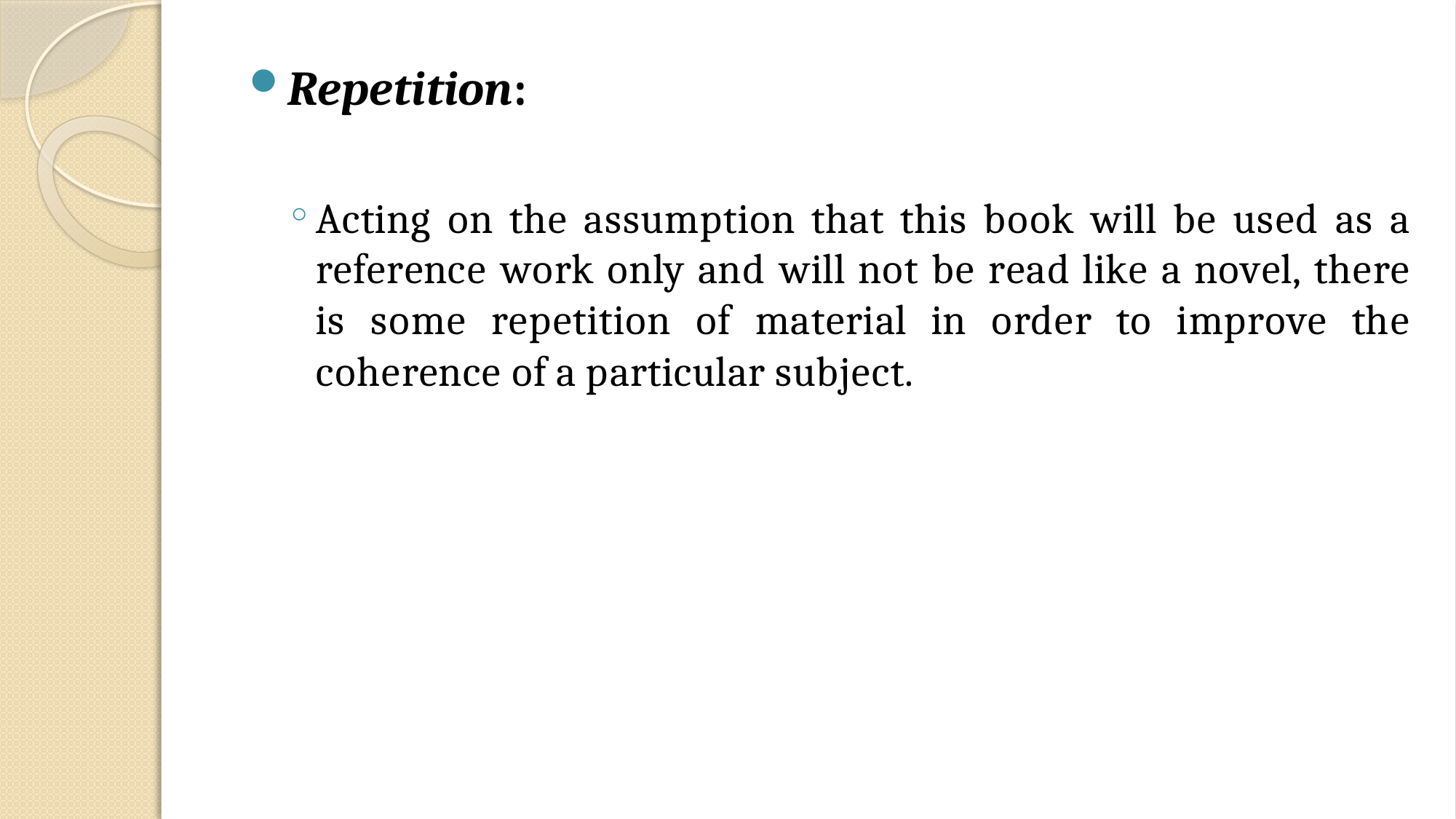

Repetition:

Acting on the assumption that this book will be used as a
reference work only and will not be read like a novel, there is some repetition of material in order to improve the coherence of a particular subject.